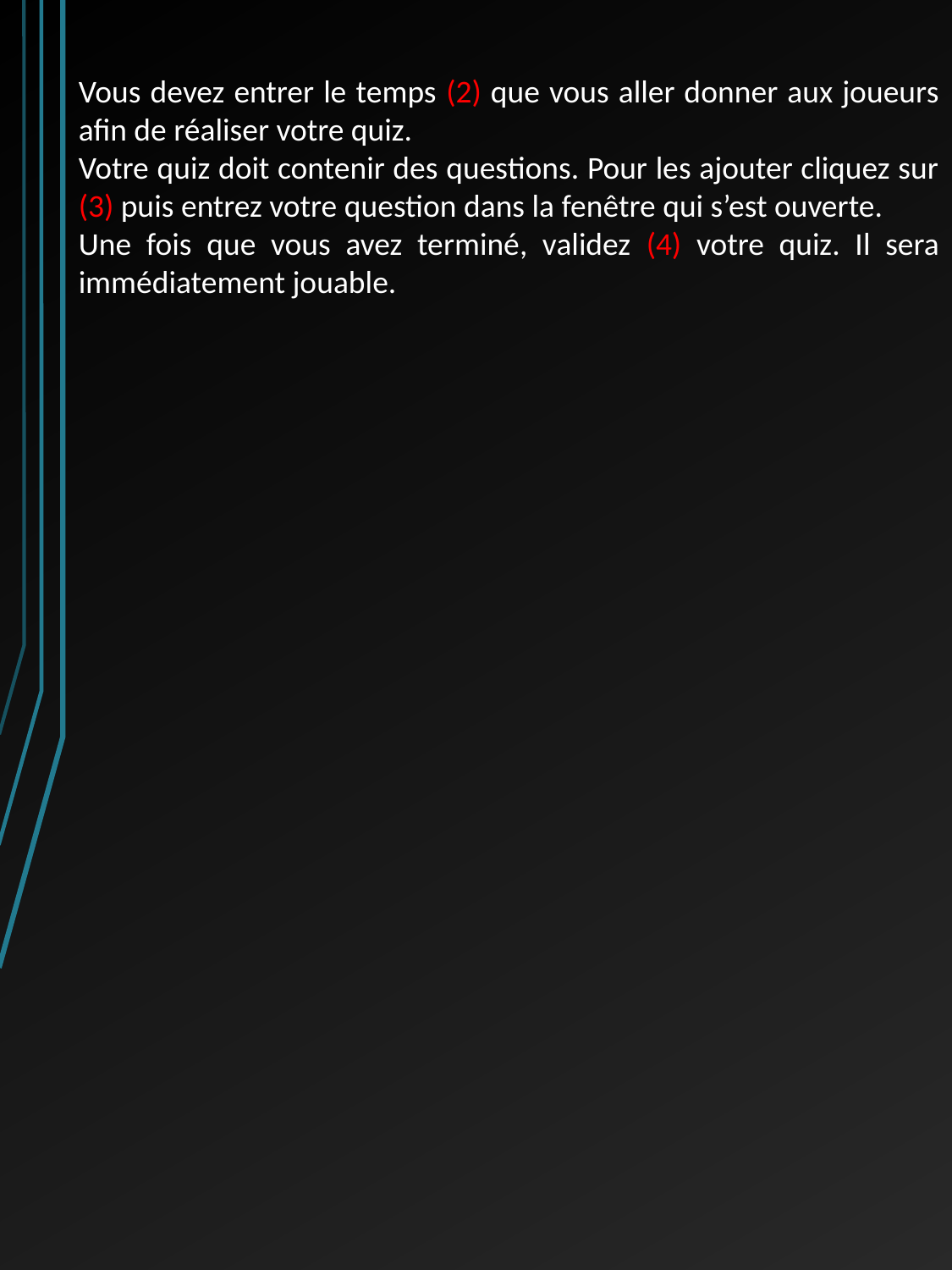

Vous devez entrer le temps (2) que vous aller donner aux joueurs afin de réaliser votre quiz.
Votre quiz doit contenir des questions. Pour les ajouter cliquez sur (3) puis entrez votre question dans la fenêtre qui s’est ouverte.
Une fois que vous avez terminé, validez (4) votre quiz. Il sera immédiatement jouable.